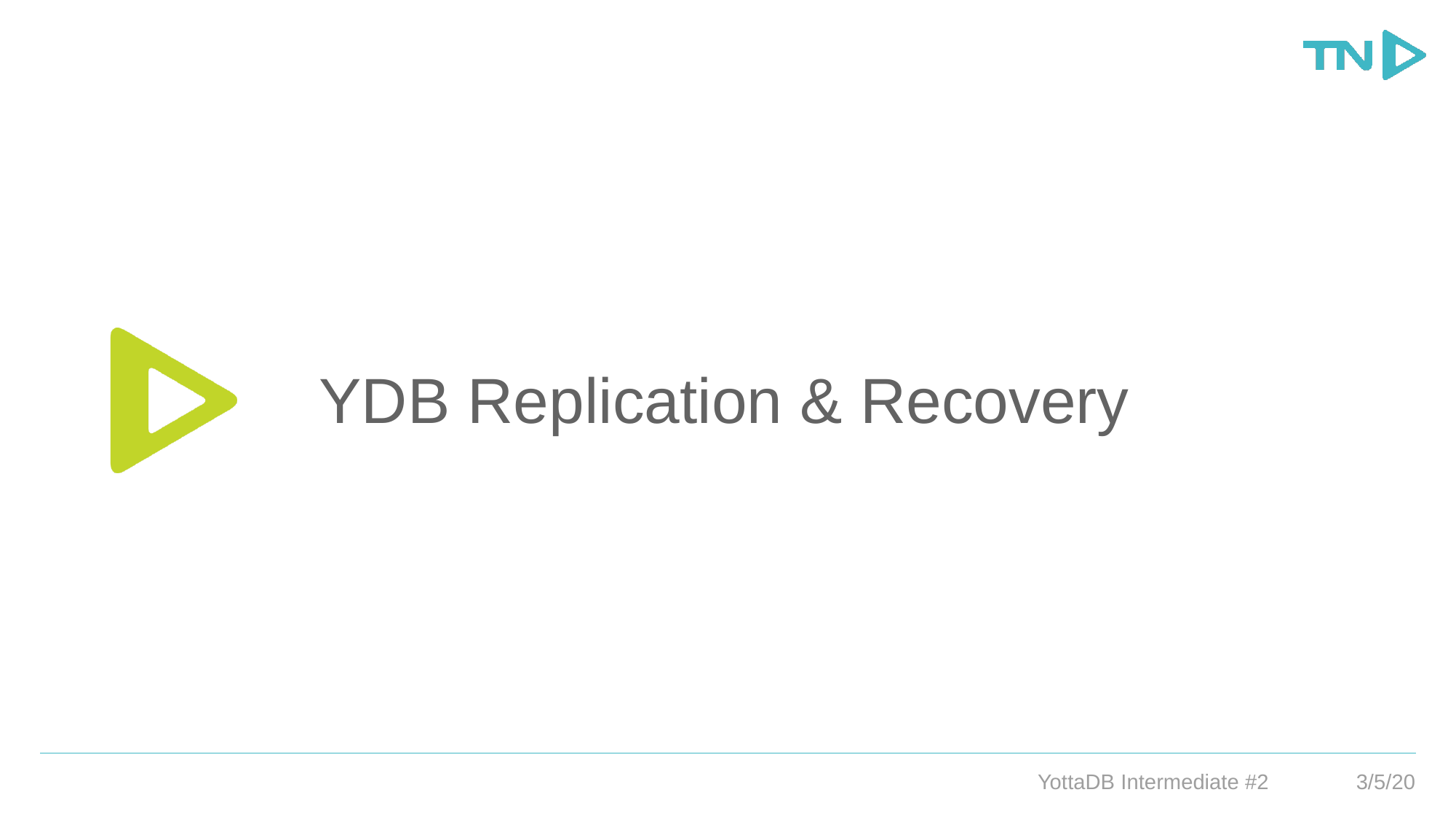

# YDB Replication & Recovery
YottaDB Intermediate #2
3/5/20